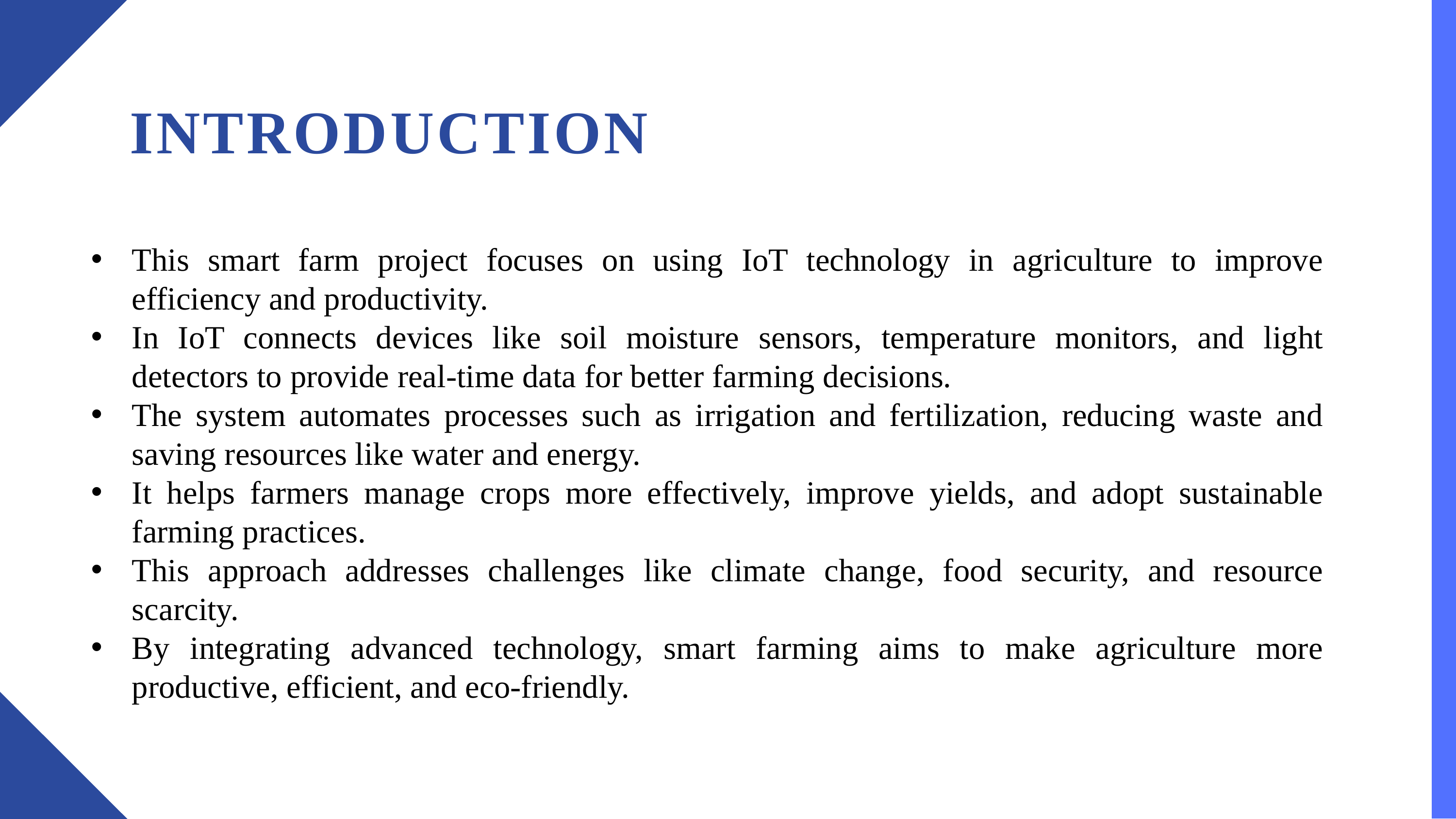

INTRODUCTION
This smart farm project focuses on using IoT technology in agriculture to improve efficiency and productivity.
In IoT connects devices like soil moisture sensors, temperature monitors, and light detectors to provide real-time data for better farming decisions.
The system automates processes such as irrigation and fertilization, reducing waste and saving resources like water and energy.
It helps farmers manage crops more effectively, improve yields, and adopt sustainable farming practices.
This approach addresses challenges like climate change, food security, and resource scarcity.
By integrating advanced technology, smart farming aims to make agriculture more productive, efficient, and eco-friendly.